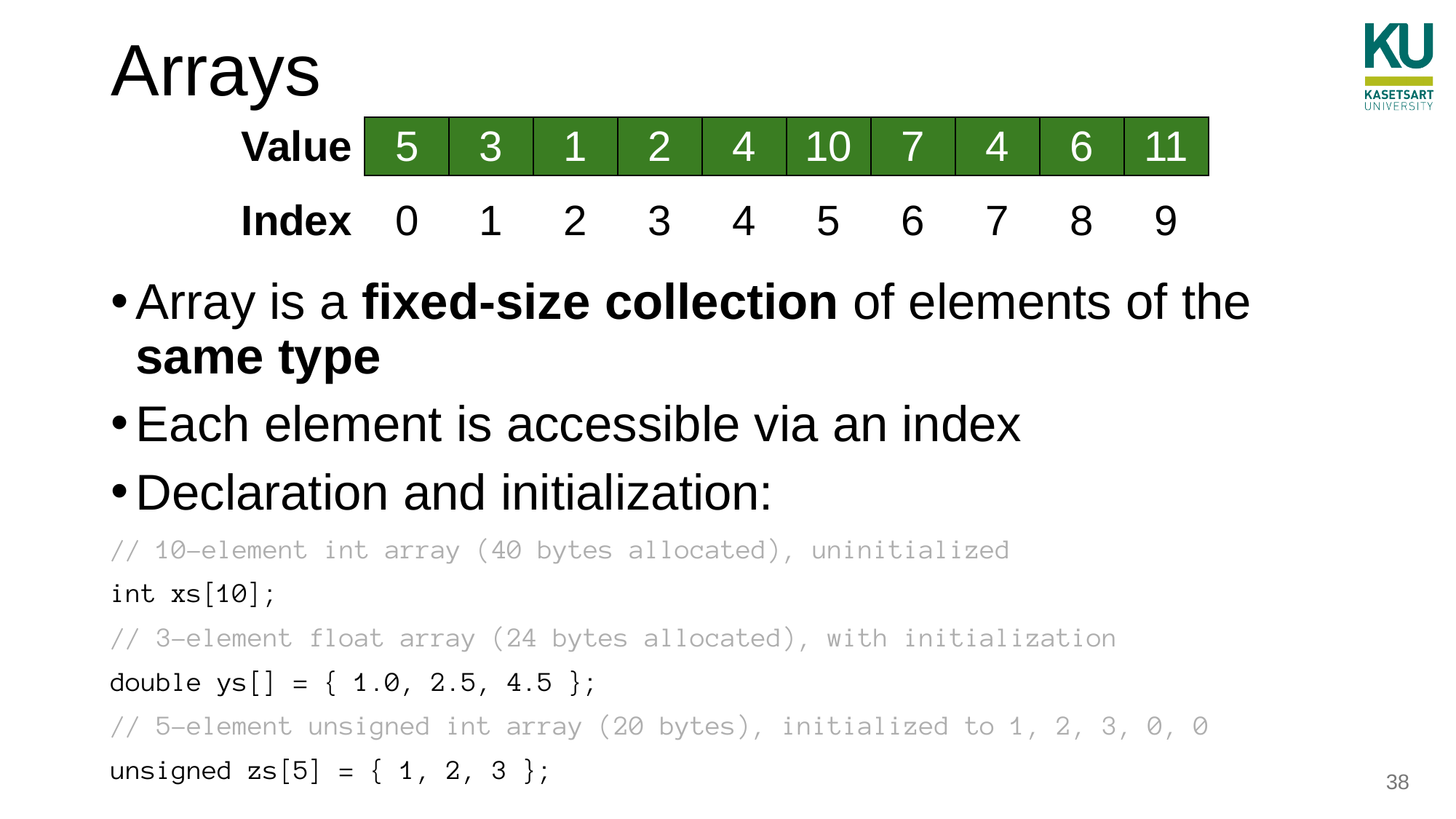

# Arrays
| Value | 5 | 3 | 1 | 2 | 4 | 10 | 7 | 4 | 6 | 11 |
| --- | --- | --- | --- | --- | --- | --- | --- | --- | --- | --- |
| Index | 0 | 1 | 2 | 3 | 4 | 5 | 6 | 7 | 8 | 9 |
Array is a fixed-size collection of elements of the same type
Each element is accessible via an index
Declaration and initialization:
// 10-element int array (40 bytes allocated), uninitialized
int xs[10];
// 3-element float array (24 bytes allocated), with initialization
double ys[] = { 1.0, 2.5, 4.5 };
// 5-element unsigned int array (20 bytes), initialized to 1, 2, 3, 0, 0
unsigned zs[5] = { 1, 2, 3 };
38